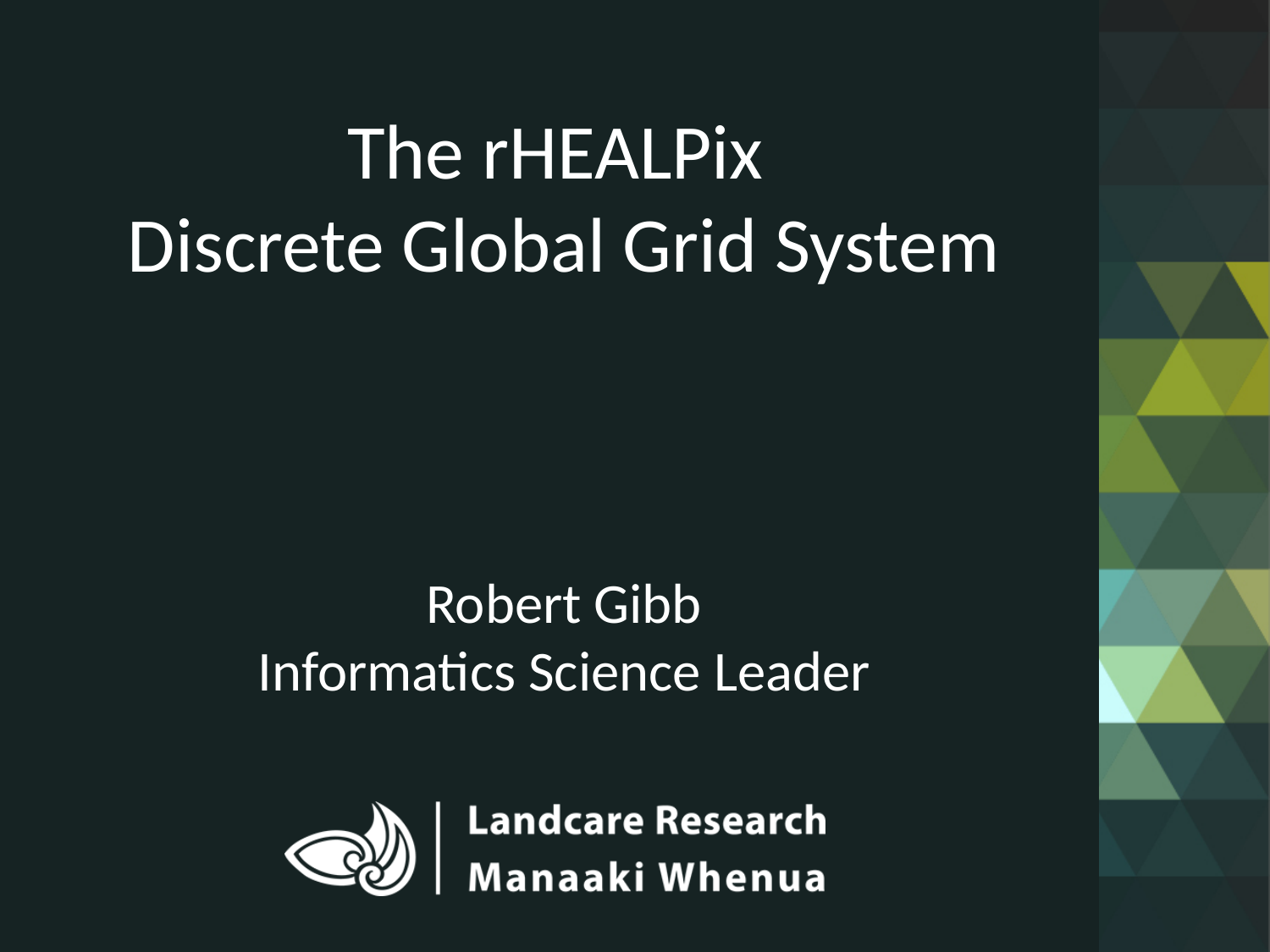

# The rHEALPix Discrete Global Grid System Robert Gibb Informatics Science Leader